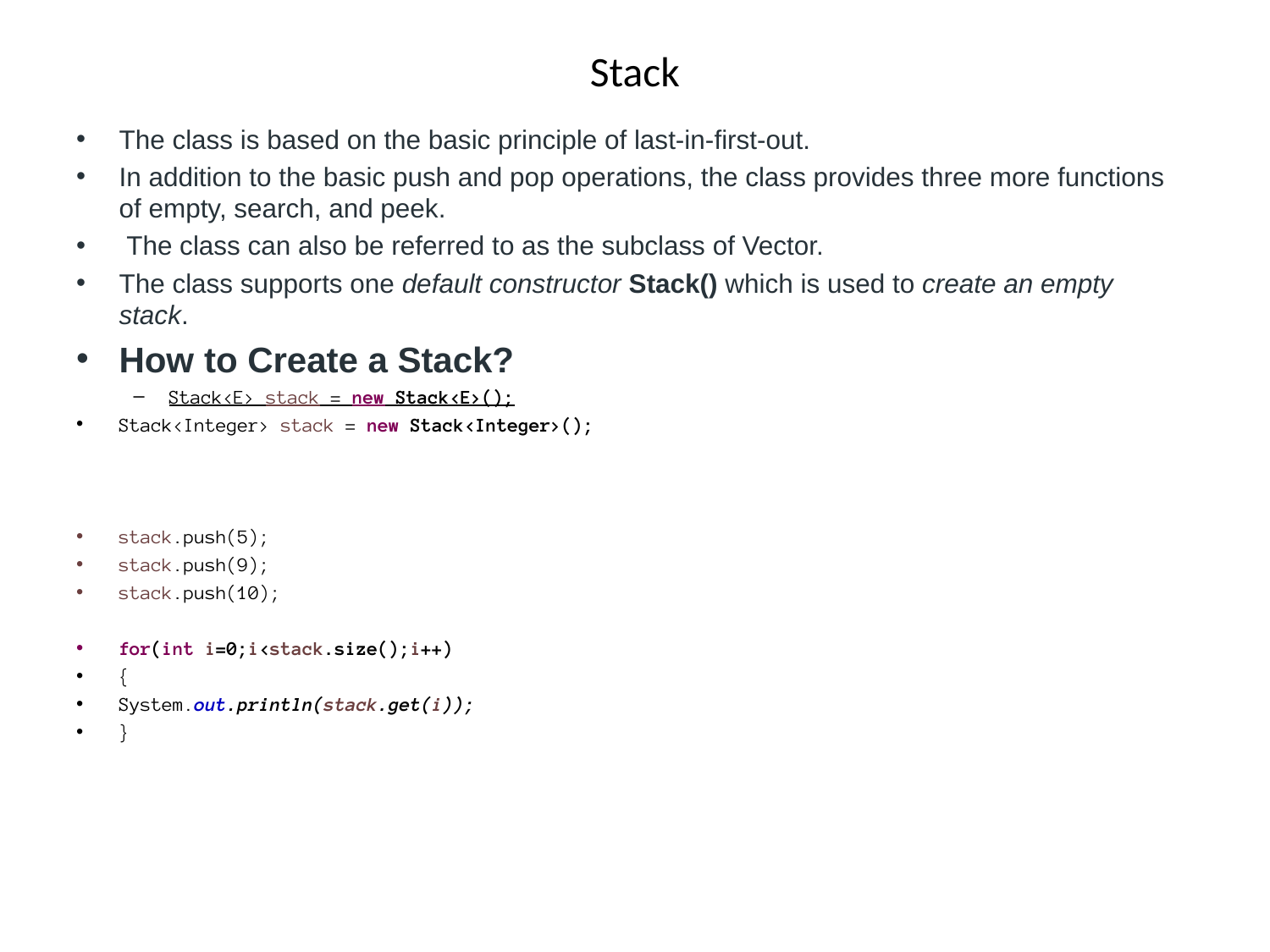

# Stack
The class is based on the basic principle of last-in-first-out.
In addition to the basic push and pop operations, the class provides three more functions of empty, search, and peek.
 The class can also be referred to as the subclass of Vector.
The class supports one default constructor Stack() which is used to create an empty stack.
How to Create a Stack?
Stack<E> stack = new Stack<E>();
Stack<Integer> stack = new Stack<Integer>();

stack.push(5);
stack.push(9);
stack.push(10);

for(int i=0;i<stack.size();i++)
{
System.out.println(stack.get(i));
}